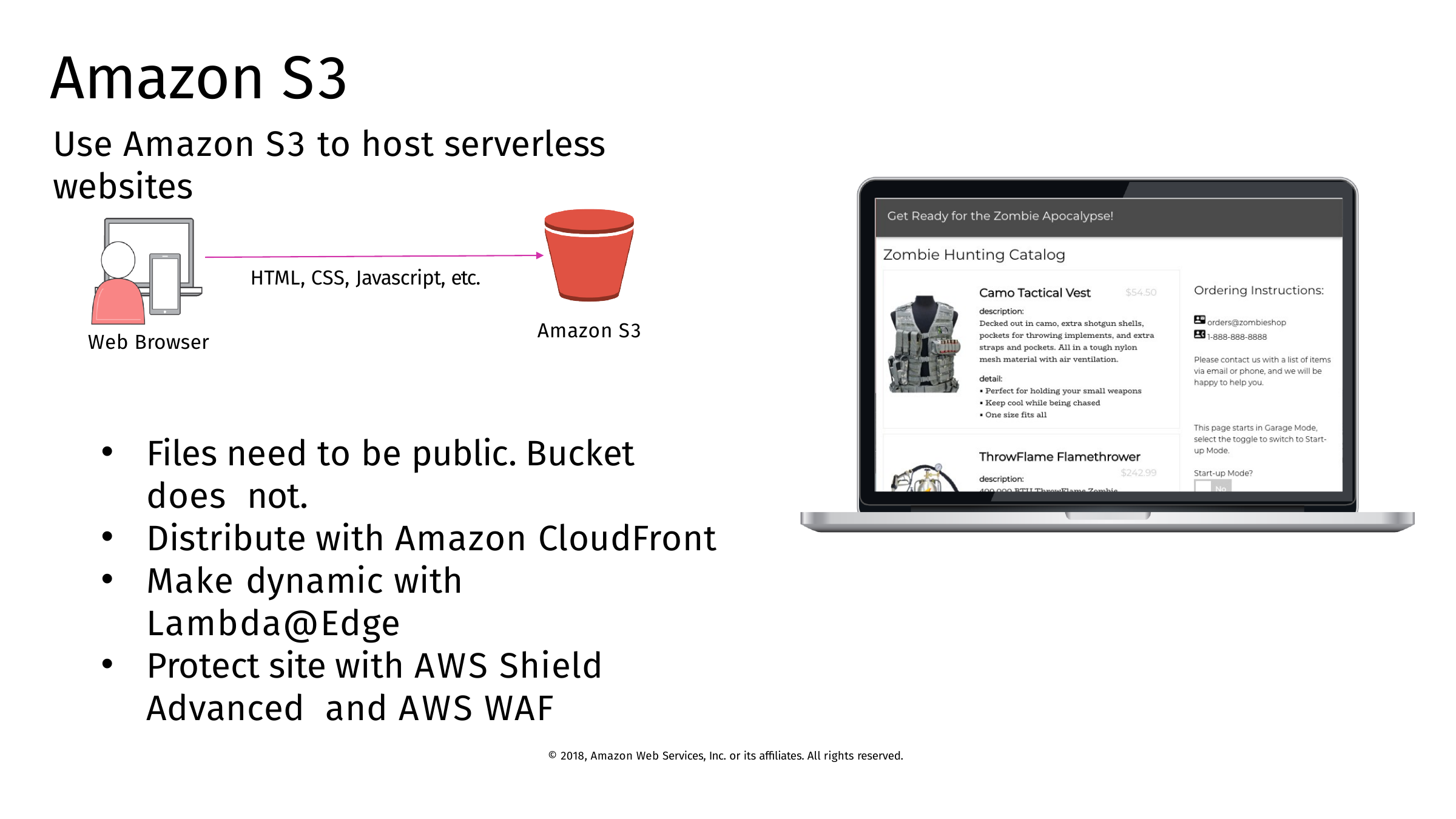

# Amazon S3
Use Amazon S3 to host serverless websites

HTML, CSS, Javascript, etc.
Amazon S3
Web Browser
Files need to be public. Bucket does  not.
Distribute with Amazon CloudFront
Make dynamic with Lambda@Edge
Protect site with AWS Shield Advanced  and AWS WAF
© 2018, Amazon Web Services, Inc. or its affiliates. All rights reserved.